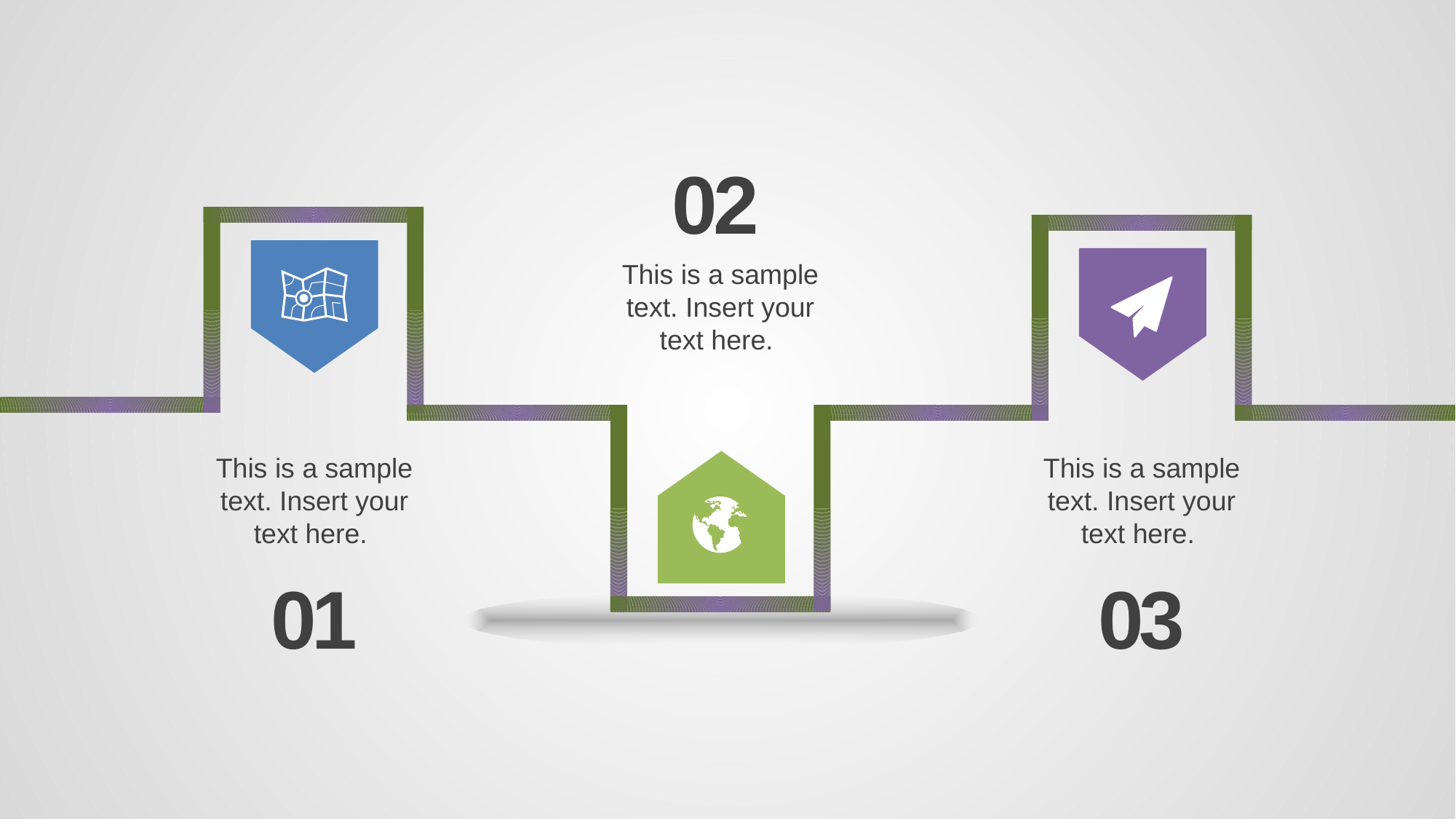

02

This is a sample text. Insert your text here.

This is a sample text. Insert your text here.
This is a sample text. Insert your text here.

01
03